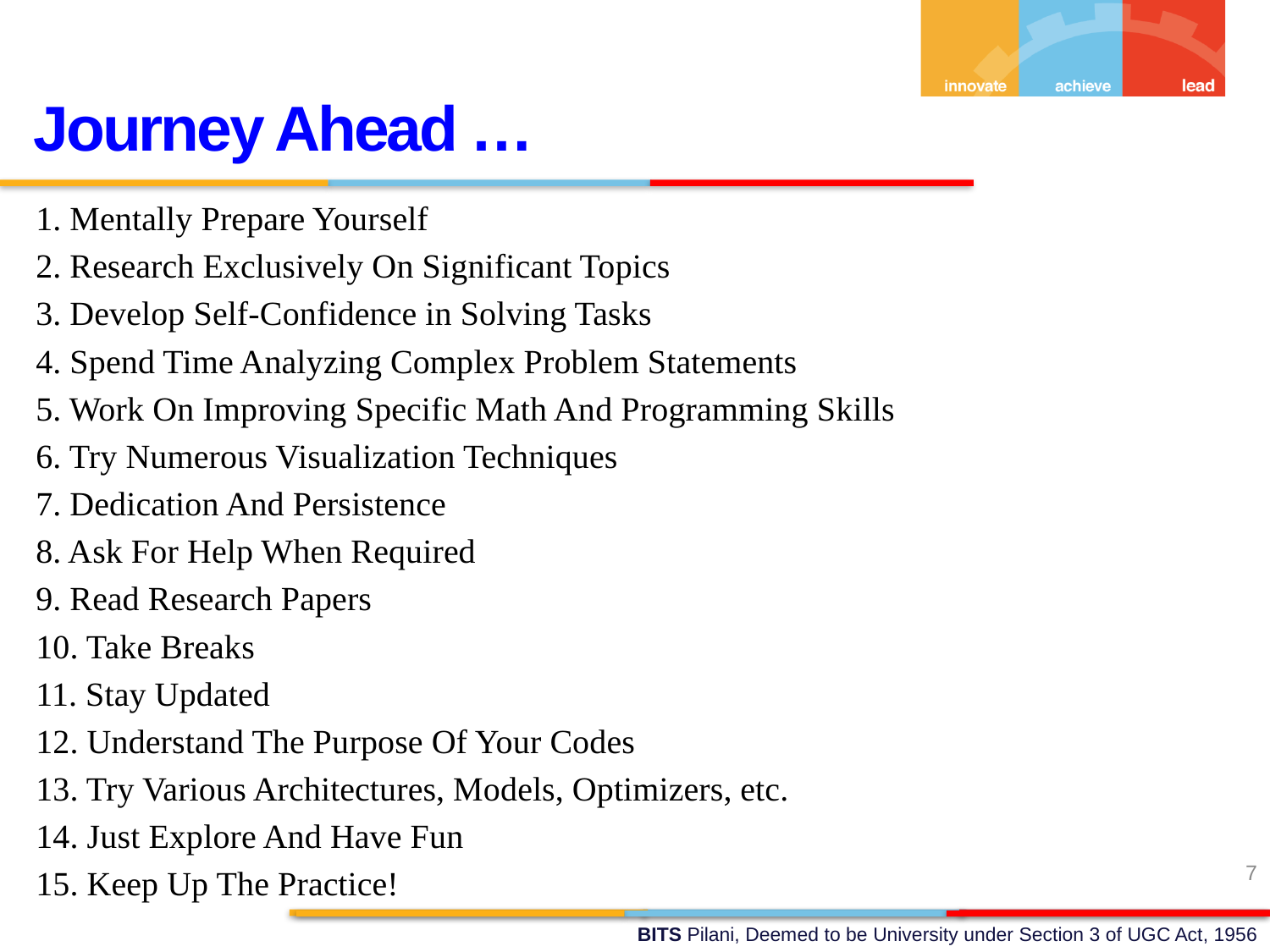

Journey Ahead …
1. Mentally Prepare Yourself
2. Research Exclusively On Significant Topics
3. Develop Self-Confidence in Solving Tasks
4. Spend Time Analyzing Complex Problem Statements
5. Work On Improving Specific Math And Programming Skills
6. Try Numerous Visualization Techniques
7. Dedication And Persistence
8. Ask For Help When Required
9. Read Research Papers
10. Take Breaks
11. Stay Updated
12. Understand The Purpose Of Your Codes
13. Try Various Architectures, Models, Optimizers, etc.
14. Just Explore And Have Fun
15. Keep Up The Practice!
7